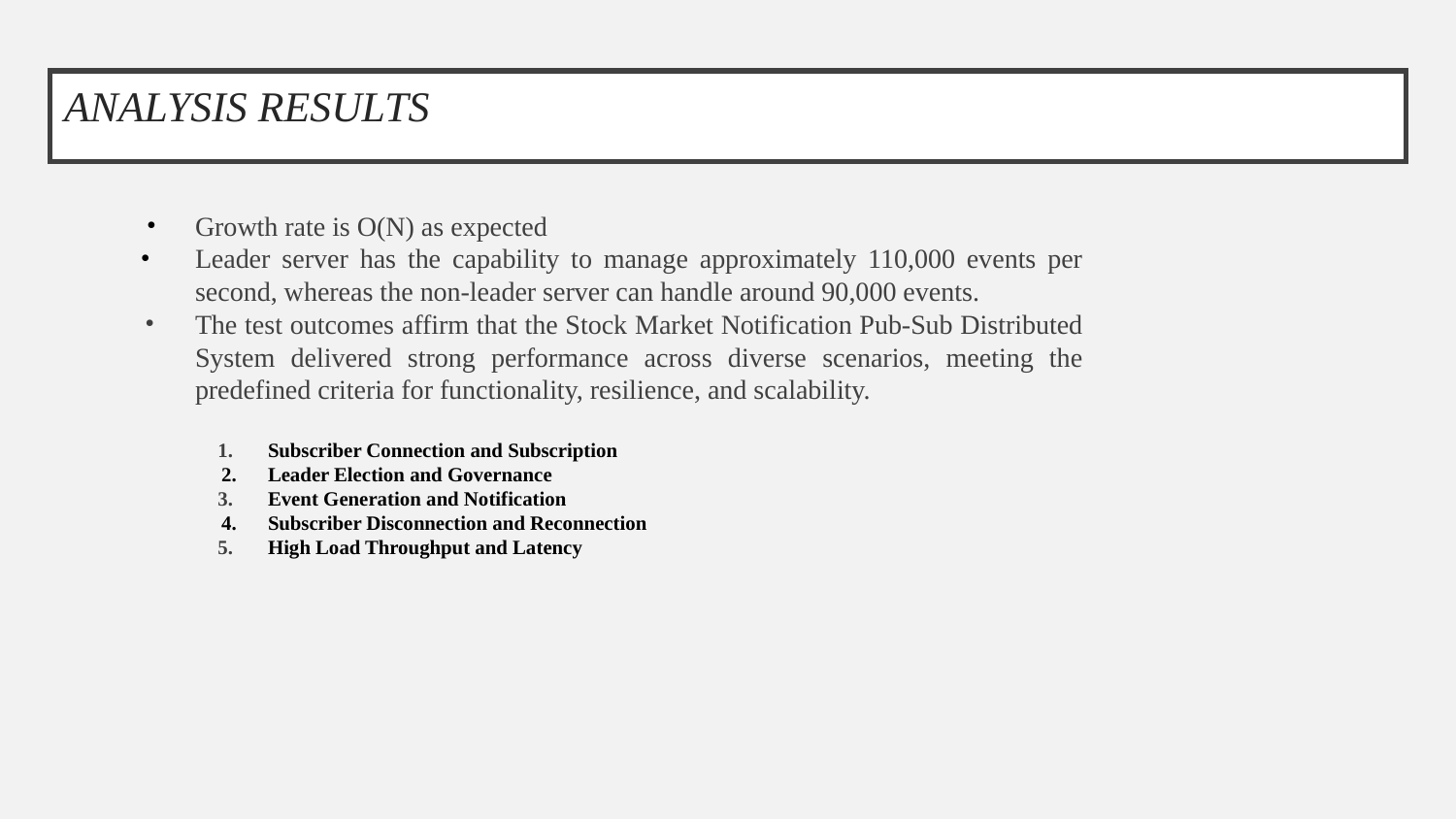

# ANALYSIS RESULTS
Growth rate is O(N) as expected
Leader server has the capability to manage approximately 110,000 events per second, whereas the non-leader server can handle around 90,000 events.
The test outcomes affirm that the Stock Market Notification Pub-Sub Distributed System delivered strong performance across diverse scenarios, meeting the predefined criteria for functionality, resilience, and scalability.

Subscriber Connection and Subscription
Leader Election and Governance
Event Generation and Notification
Subscriber Disconnection and Reconnection
High Load Throughput and Latency